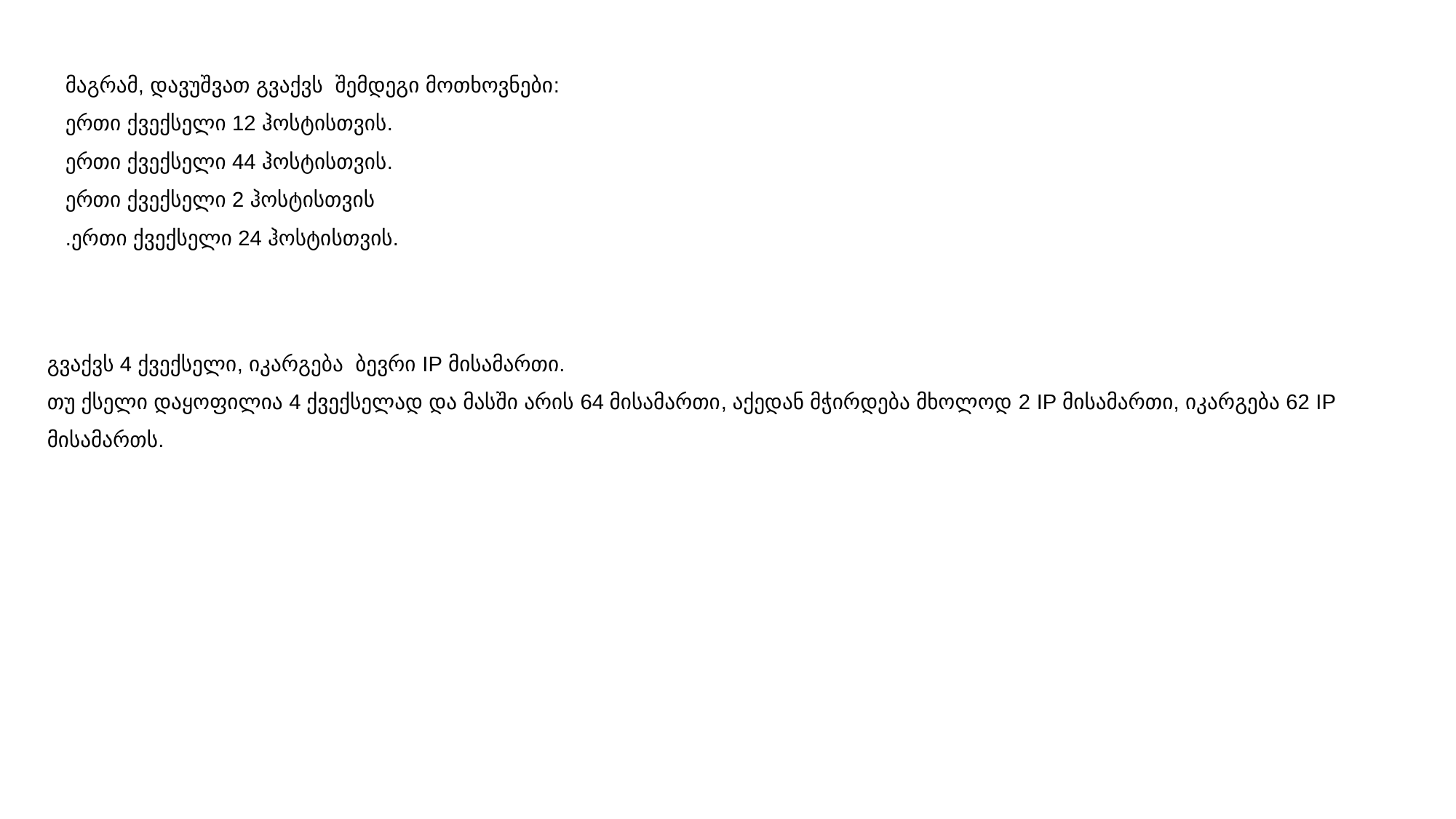

მაგრამ, დავუშვათ გვაქვს  შემდეგი მოთხოვნები:
ერთი ქვექსელი 12 ჰოსტისთვის.
ერთი ქვექსელი 44 ჰოსტისთვის.
ერთი ქვექსელი 2 ჰოსტისთვის
.ერთი ქვექსელი 24 ჰოსტისთვის.
გვაქვს 4 ქვექსელი, იკარგება  ბევრი IP მისამართი.
თუ ქსელი დაყოფილია 4 ქვექსელად და მასში არის 64 მისამართი, აქედან მჭირდება მხოლოდ 2 IP მისამართი, იკარგება 62 IP მისამართს.